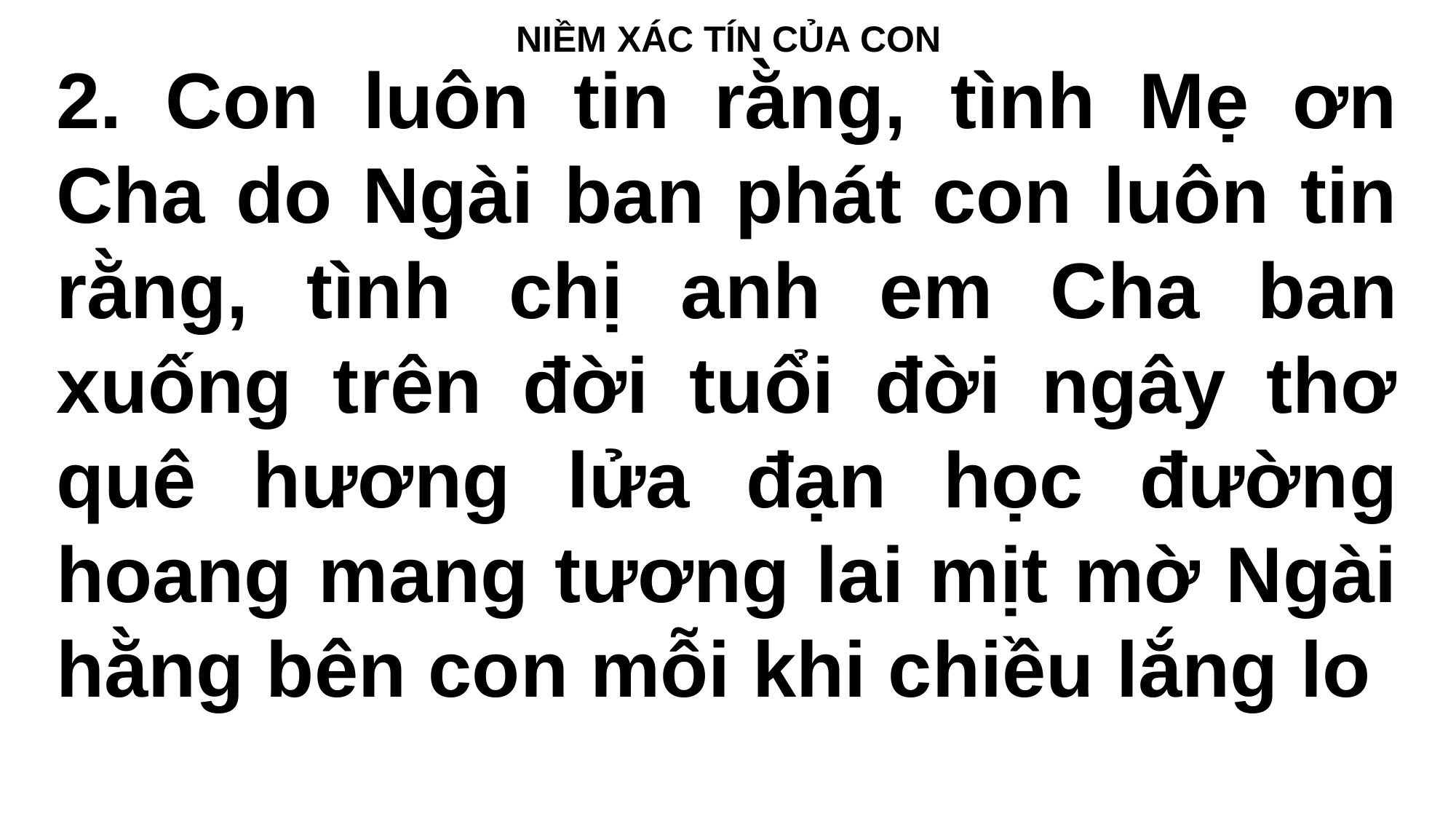

NIỀM XÁC TÍN CỦA CON
2. Con luôn tin rằng, tình Mẹ ơn Cha do Ngài ban phát con luôn tin rằng, tình chị anh em Cha ban xuống trên đời tuổi đời ngây thơ quê hương lửa đạn học đường hoang mang tương lai mịt mờ Ngài hằng bên con mỗi khi chiều lắng lo